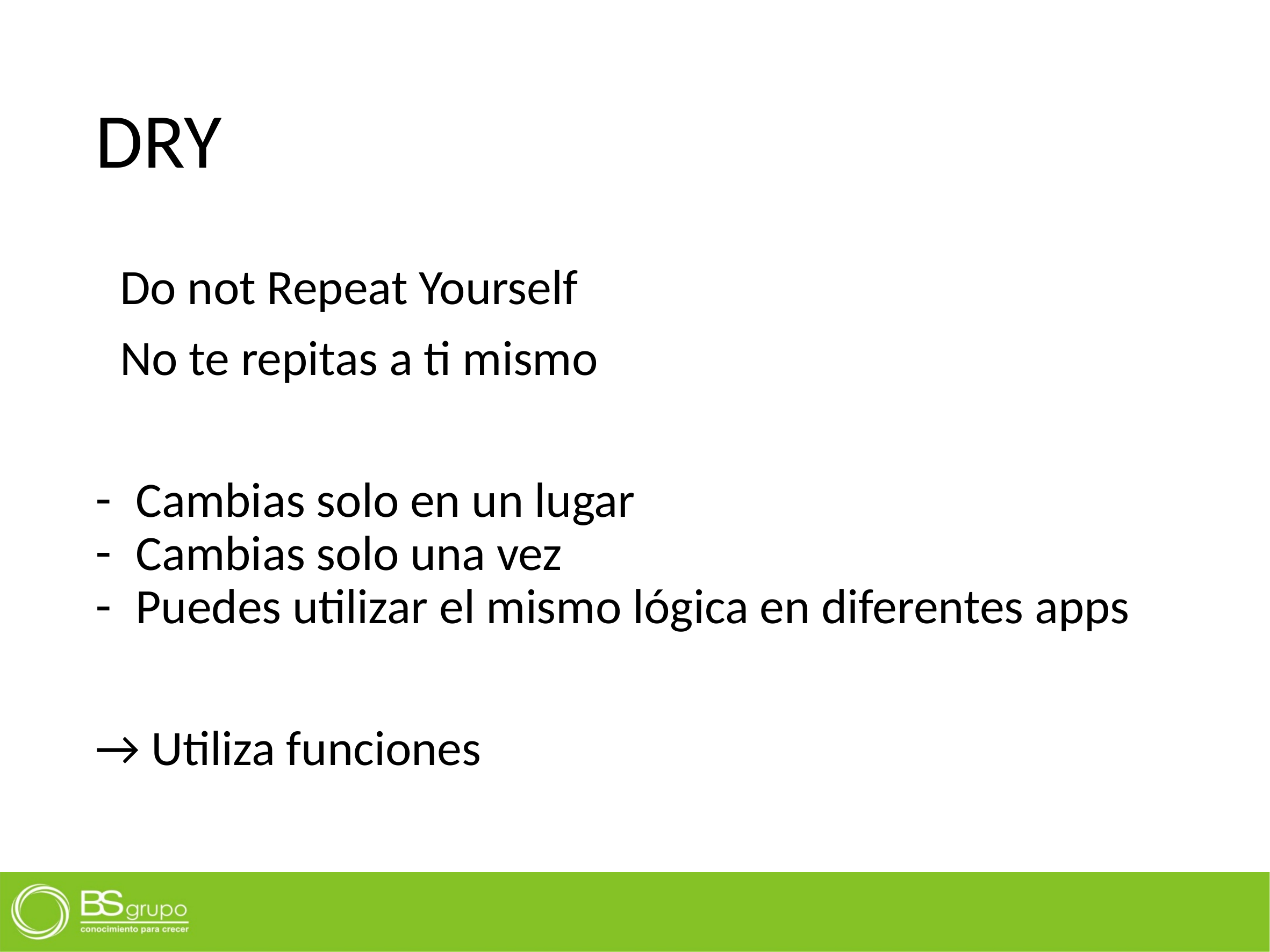

# DRY
Do not Repeat Yourself
No te repitas a ti mismo

Cambias solo en un lugar
Cambias solo una vez
Puedes utilizar el mismo lógica en diferentes apps

→ Utiliza funciones